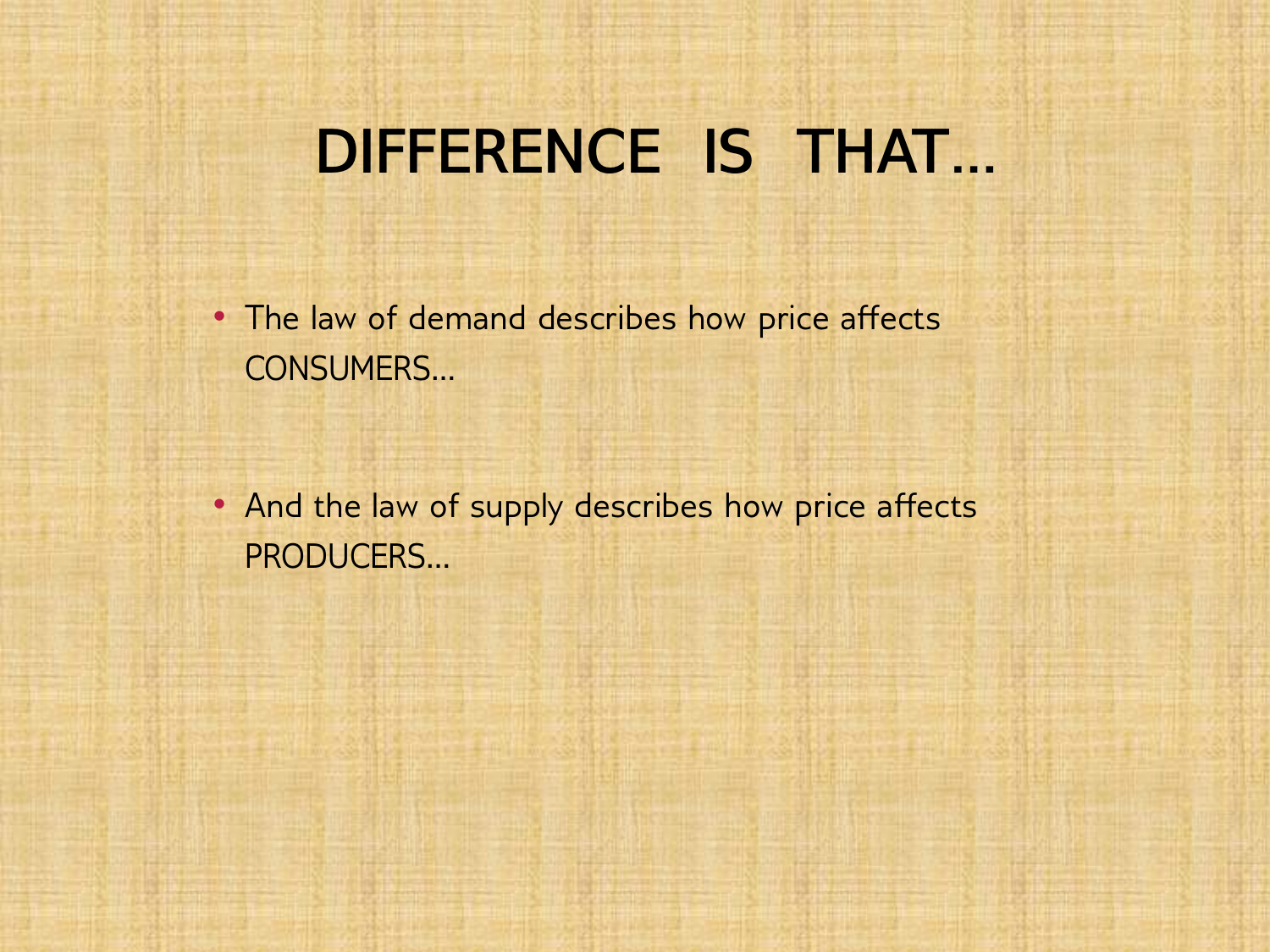

# Difference  is  that…
The law of demand describes how price affects CONSUMERS…

And the law of supply describes how price affects PRODUCERS…